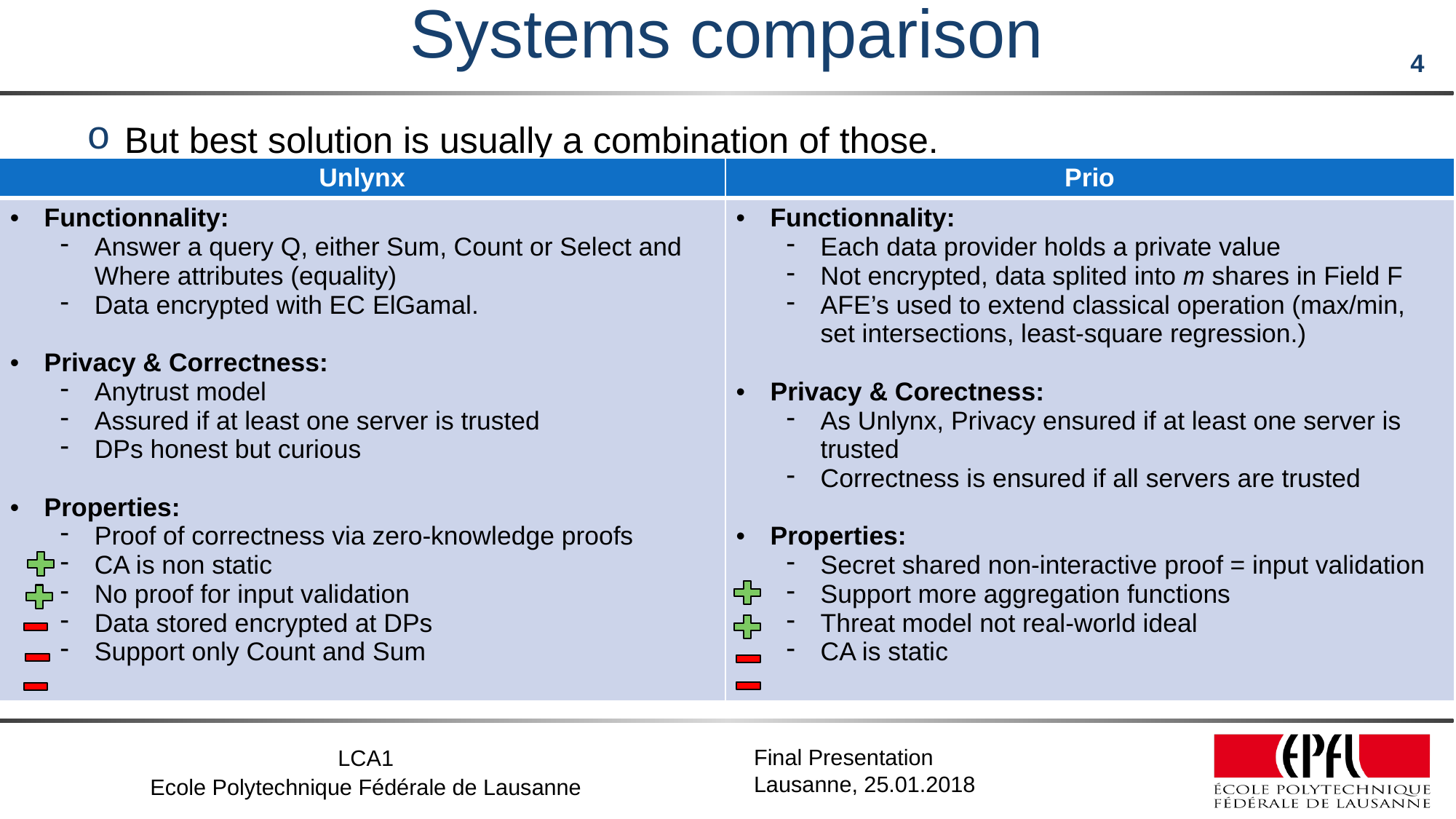

# Systems comparison
But best solution is usually a combination of those.

| Unlynx | Prio |
| --- | --- |
| Functionnality: Answer a query Q, either Sum, Count or Select and Where attributes (equality) Data encrypted with EC ElGamal. Privacy & Correctness: Anytrust model Assured if at least one server is trusted DPs honest but curious Properties: Proof of correctness via zero-knowledge proofs CA is non static No proof for input validation Data stored encrypted at DPs Support only Count and Sum | Functionnality: Each data provider holds a private value Not encrypted, data splited into m shares in Field F AFE’s used to extend classical operation (max/min, set intersections, least-square regression.) Privacy & Corectness: As Unlynx, Privacy ensured if at least one server is trusted Correctness is ensured if all servers are trusted Properties: Secret shared non-interactive proof = input validation Support more aggregation functions Threat model not real-world ideal CA is static |